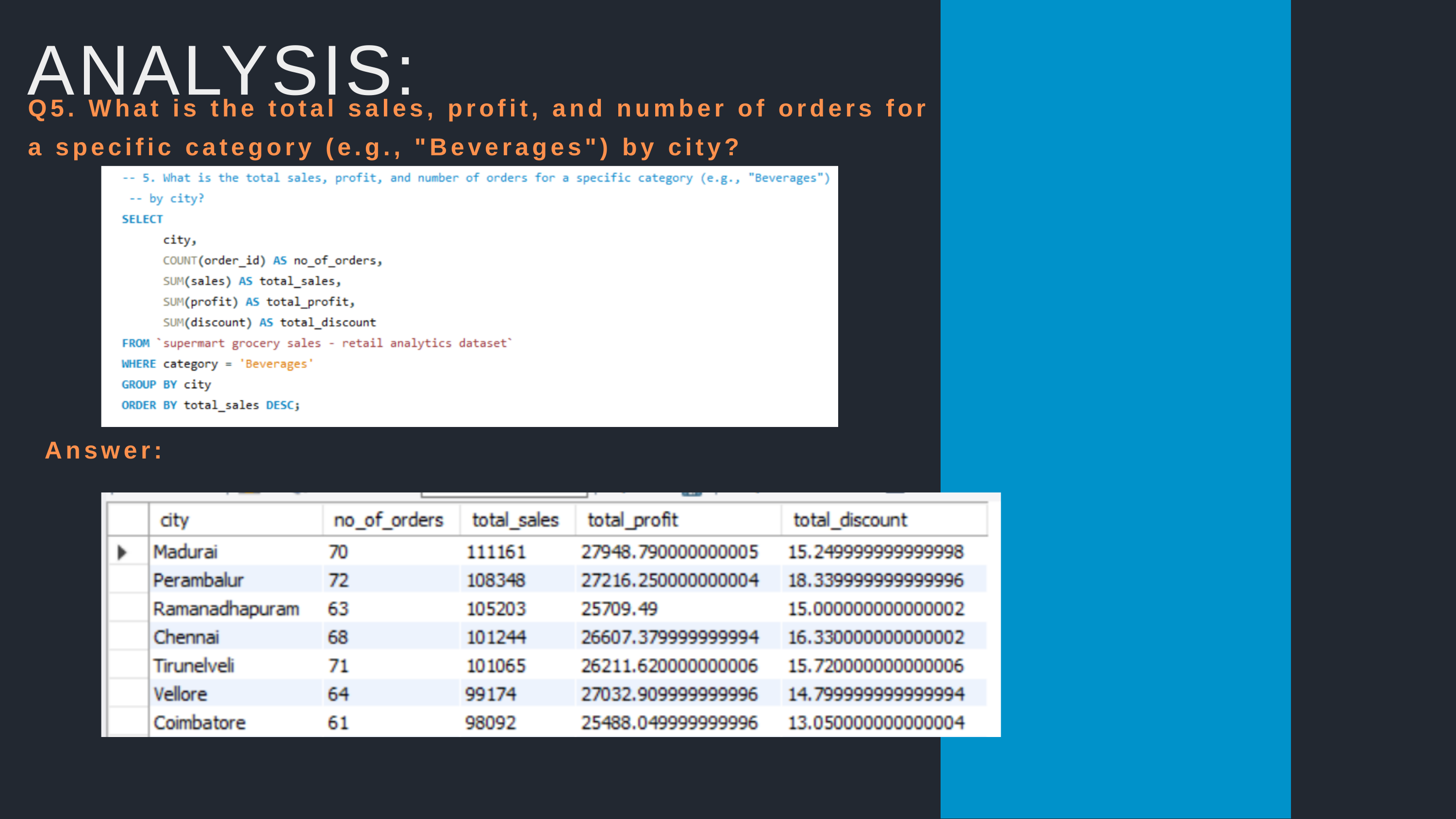

ANALYSIS:
Q5. What is the total sales, profit, and number of orders for a specific category (e.g., "Beverages") by city?

Answer: